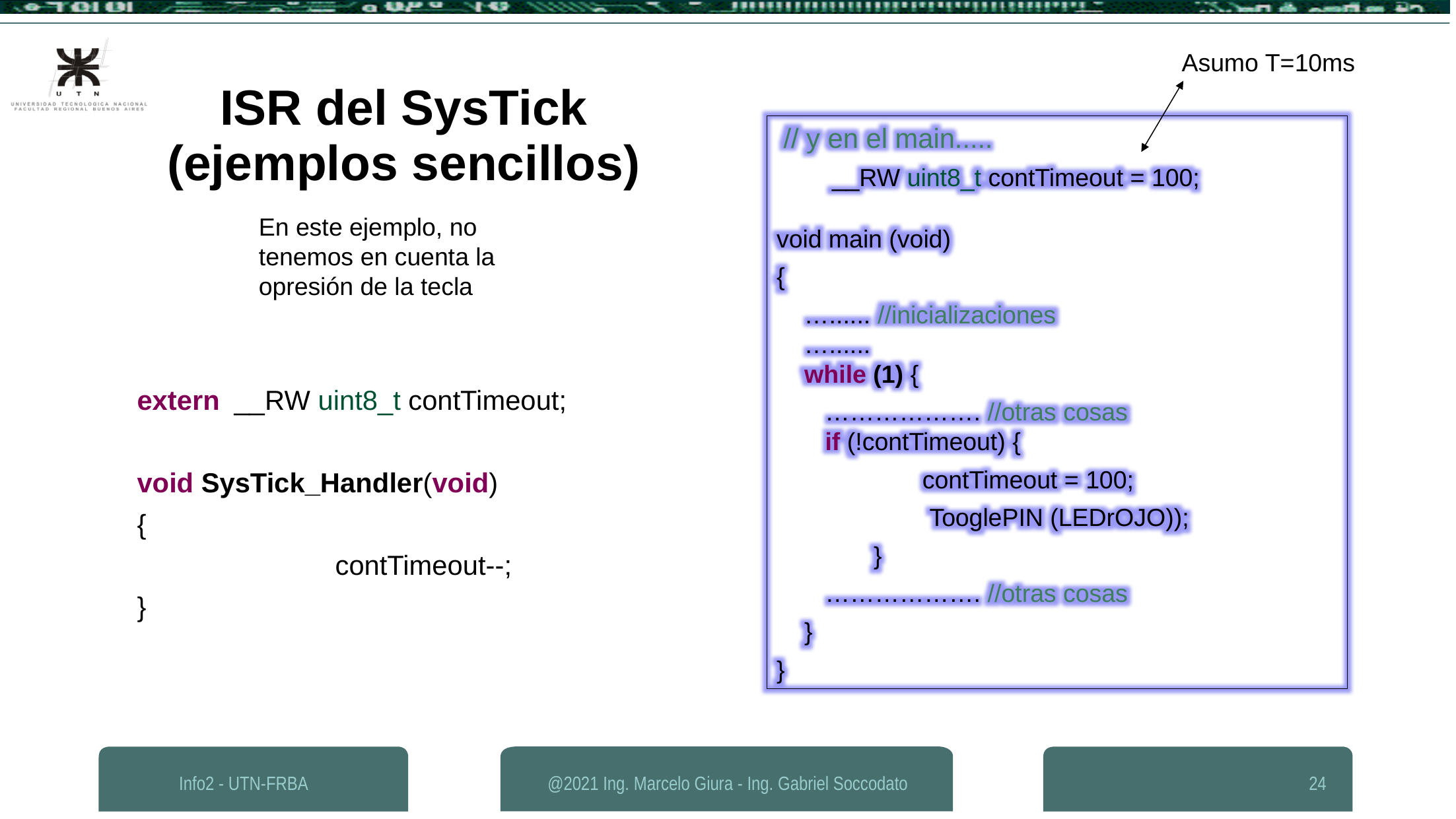

Asumo T=10ms
ISR del SysTick (ejemplos sencillos)
 // y en el main.....
	 __RW uint8_t contTimeout = 100;

void main (void)
{
    …...... //inicializaciones
    …......
    while (1) {
       ………………. //otras cosas
       if (!contTimeout) {
			contTimeout = 100;
			 TooglePIN (LEDrOJO));
		}
 	………………. //otras cosas
    }
}
En este ejemplo, no tenemos en cuenta la opresión de la tecla
extern	__RW uint8_t contTimeout;

void SysTick_Handler(void)
{
		contTimeout--;
}
Info2 - UTN-FRBA
@2021 Ing. Marcelo Giura - Ing. Gabriel Soccodato
24